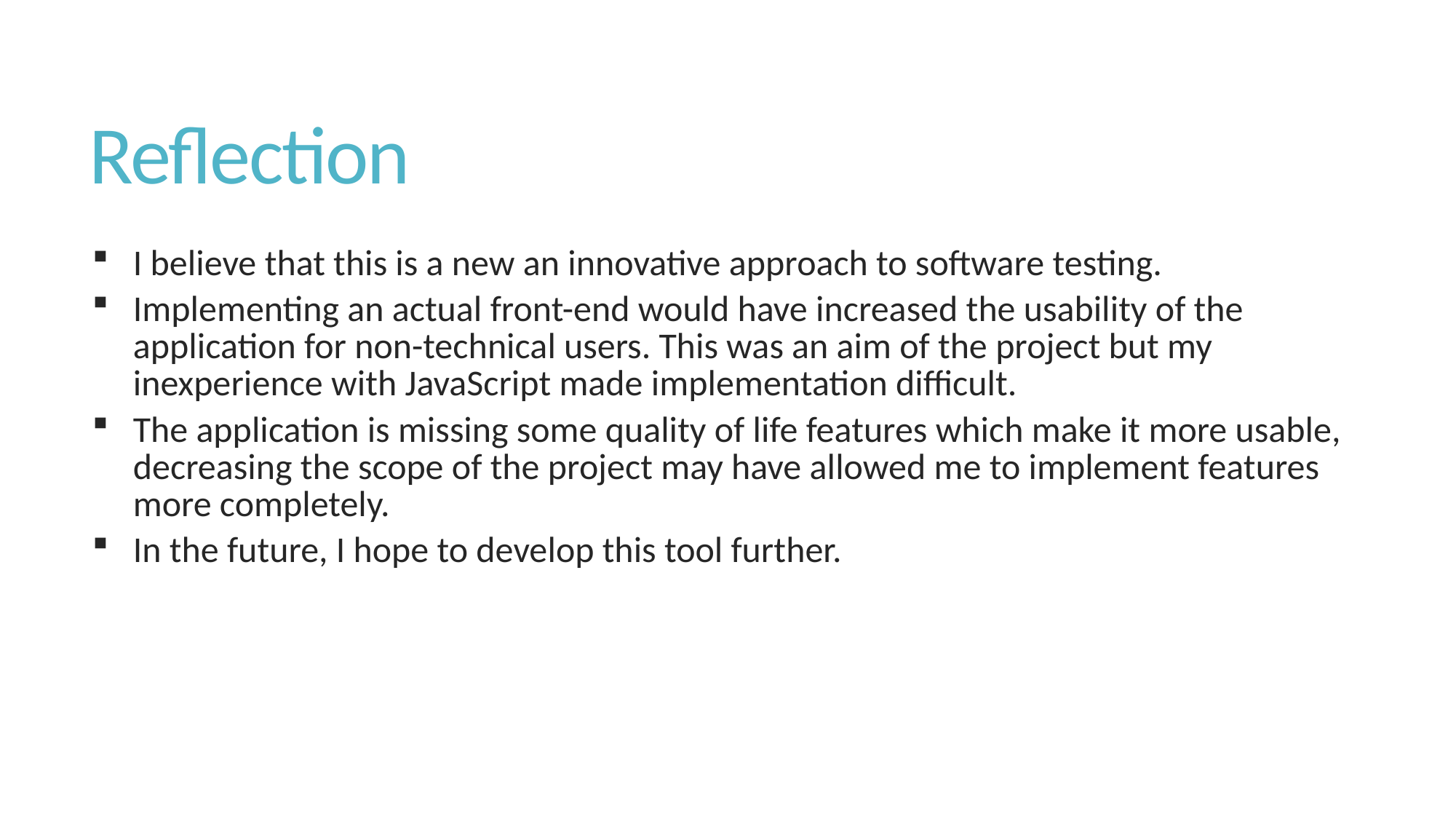

# Reflection
I believe that this is a new an innovative approach to software testing.
Implementing an actual front-end would have increased the usability of the application for non-technical users. This was an aim of the project but my inexperience with JavaScript made implementation difficult.
The application is missing some quality of life features which make it more usable, decreasing the scope of the project may have allowed me to implement features more completely.
In the future, I hope to develop this tool further.